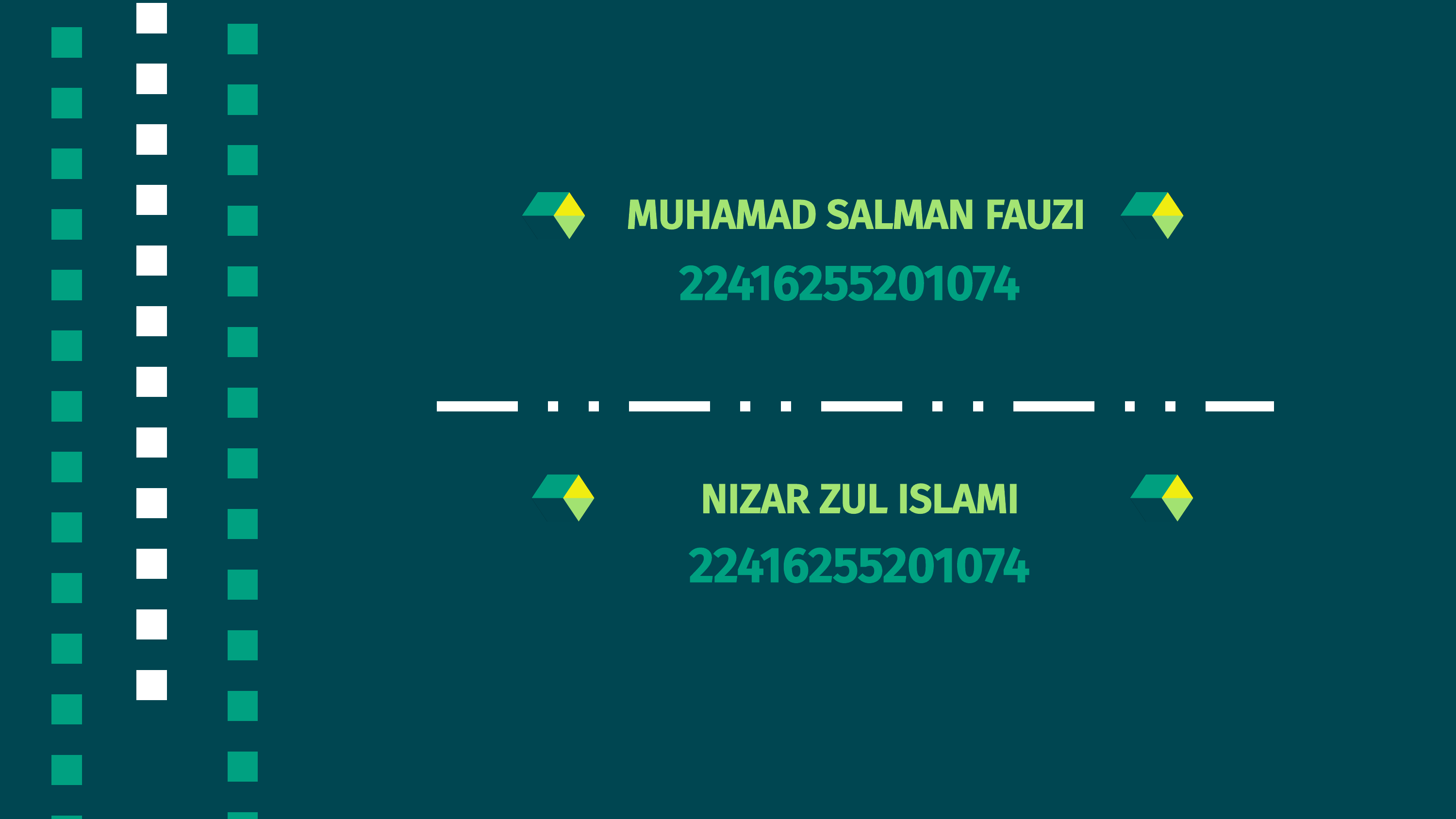

MUHAMAD SALMAN FAUZI

22416255201074

NIZAR ZUL ISLAMI

22416255201074